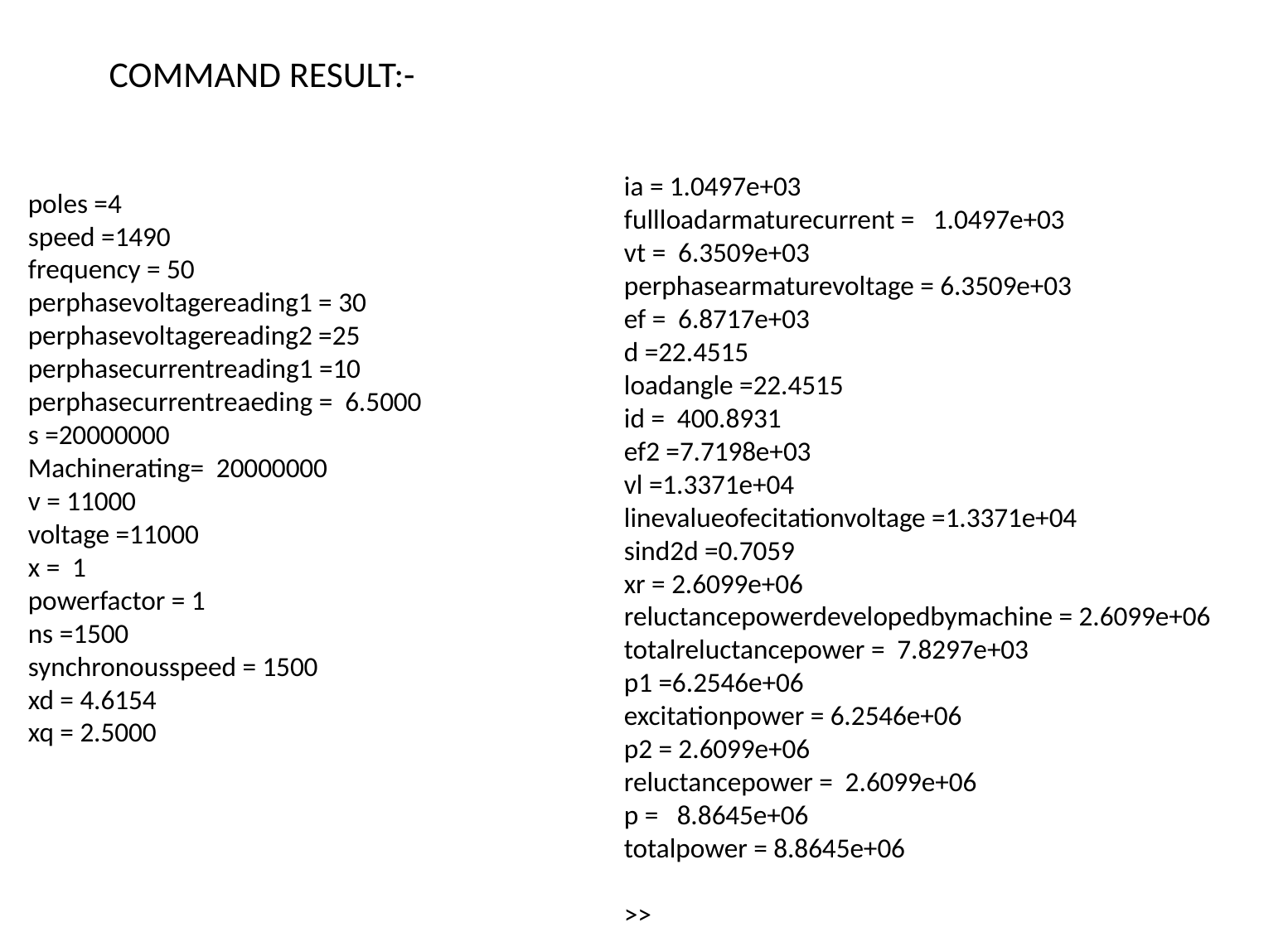

COMMAND RESULT:-
ia = 1.0497e+03
fullloadarmaturecurrent =   1.0497e+03
vt =  6.3509e+03
perphasearmaturevoltage = 6.3509e+03
ef =  6.8717e+03
d =22.4515
loadangle =22.4515
id =  400.8931
ef2 =7.7198e+03
vl =1.3371e+04
linevalueofecitationvoltage =1.3371e+04
sind2d =0.7059
xr = 2.6099e+06
reluctancepowerdevelopedbymachine = 2.6099e+06
totalreluctancepower =  7.8297e+03
p1 =6.2546e+06
excitationpower = 6.2546e+06
p2 = 2.6099e+06
reluctancepower =  2.6099e+06
p =   8.8645e+06
totalpower = 8.8645e+06

>>

poles =4
speed =1490
frequency = 50
perphasevoltagereading1 = 30
perphasevoltagereading2 =25
perphasecurrentreading1 =10
perphasecurrentreaeding =  6.5000
s =20000000
Machinerating=  20000000
v = 11000
voltage =11000
x =  1
powerfactor = 1
ns =1500
synchronousspeed = 1500
xd = 4.6154
xq = 2.5000